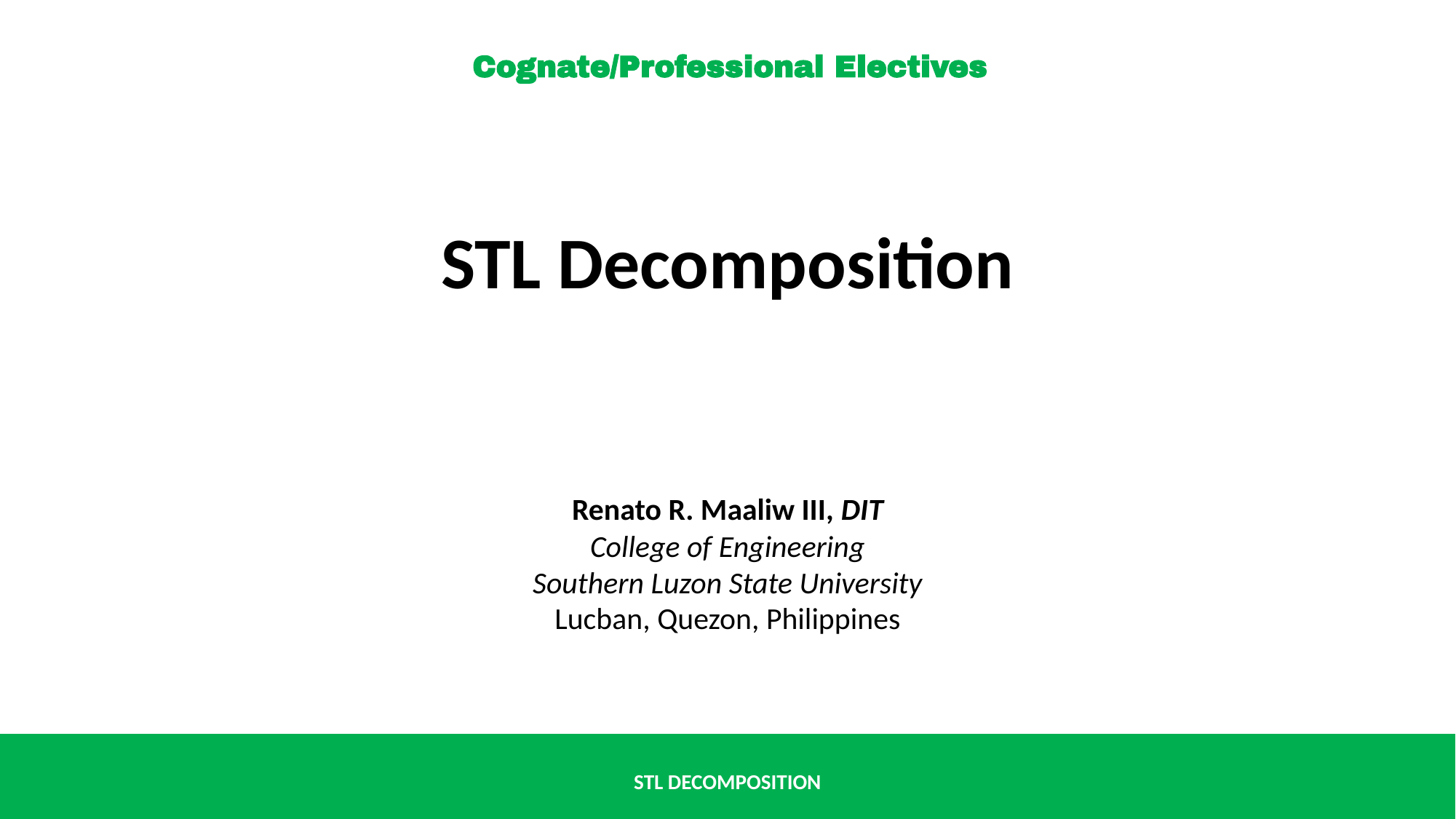

STL Decomposition
Renato R. Maaliw III, DIT
College of Engineering
Southern Luzon State University
Lucban, Quezon, Philippines